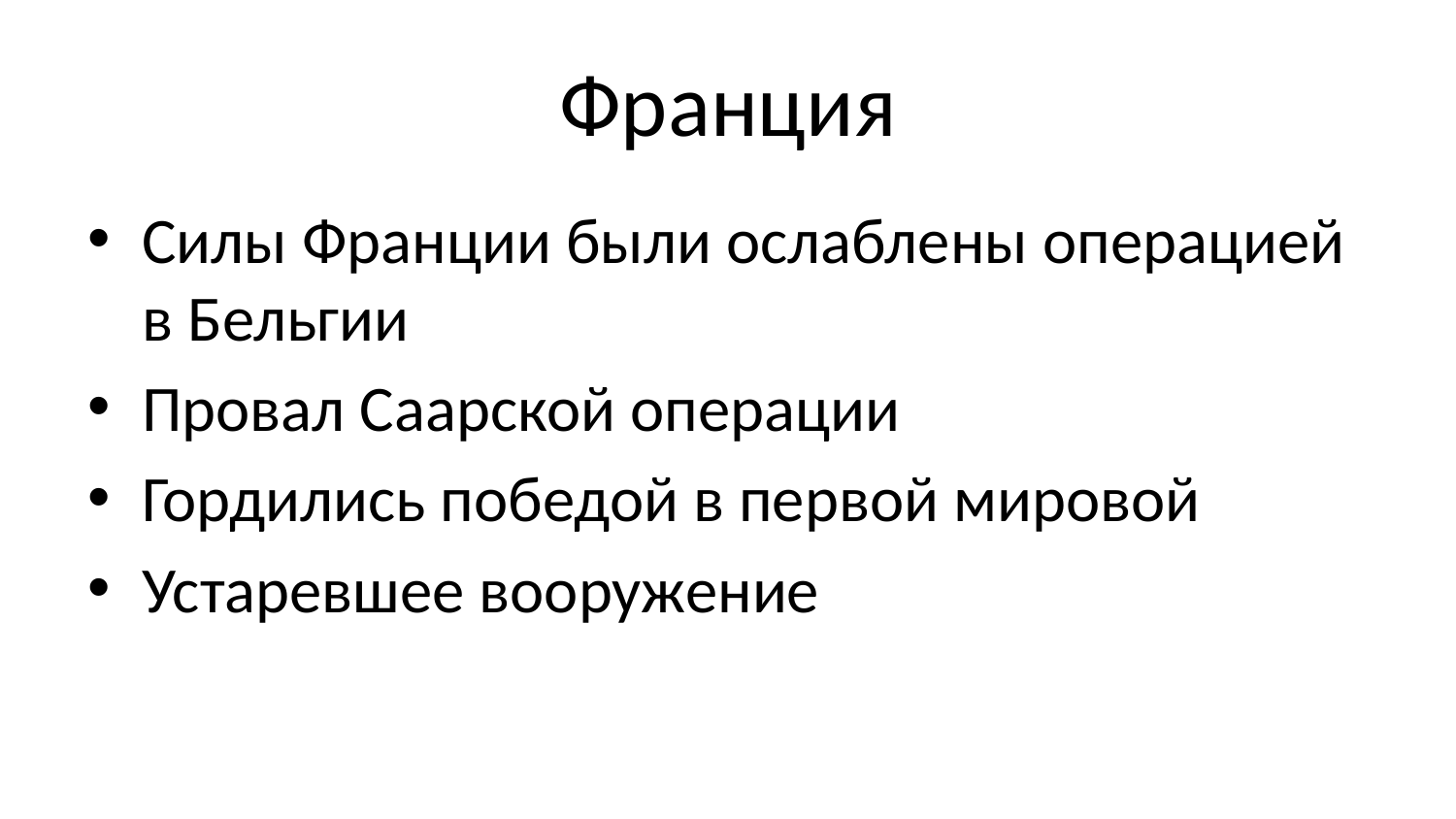

# Франция
Силы Франции были ослаблены операцией в Бельгии
Провал Саарской операции
Гордились победой в первой мировой
Устаревшее вооружение